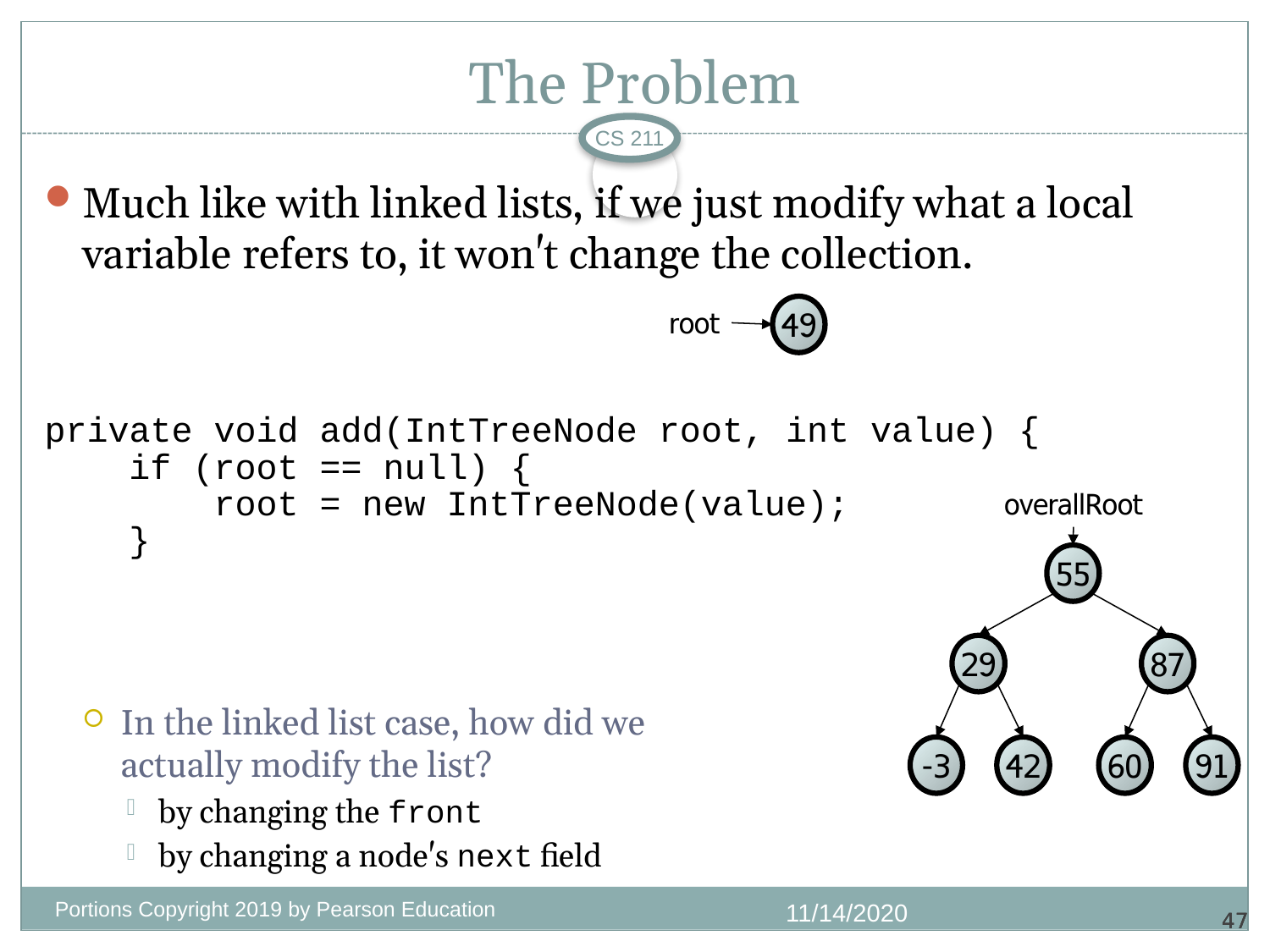

# The Problem
CS 211
Much like with linked lists, if we just modify what a local variable refers to, it won't change the collection.

private void add(IntTreeNode root, int value) {
    if (root == null) {
        root = new IntTreeNode(value);
    }

In the linked list case, how did we
actually modify the list?
by changing the front
by changing a node's next field
49
root
overallRoot
55
29
87
-3
42
60
91
Portions Copyright 2019 by Pearson Education
11/14/2020